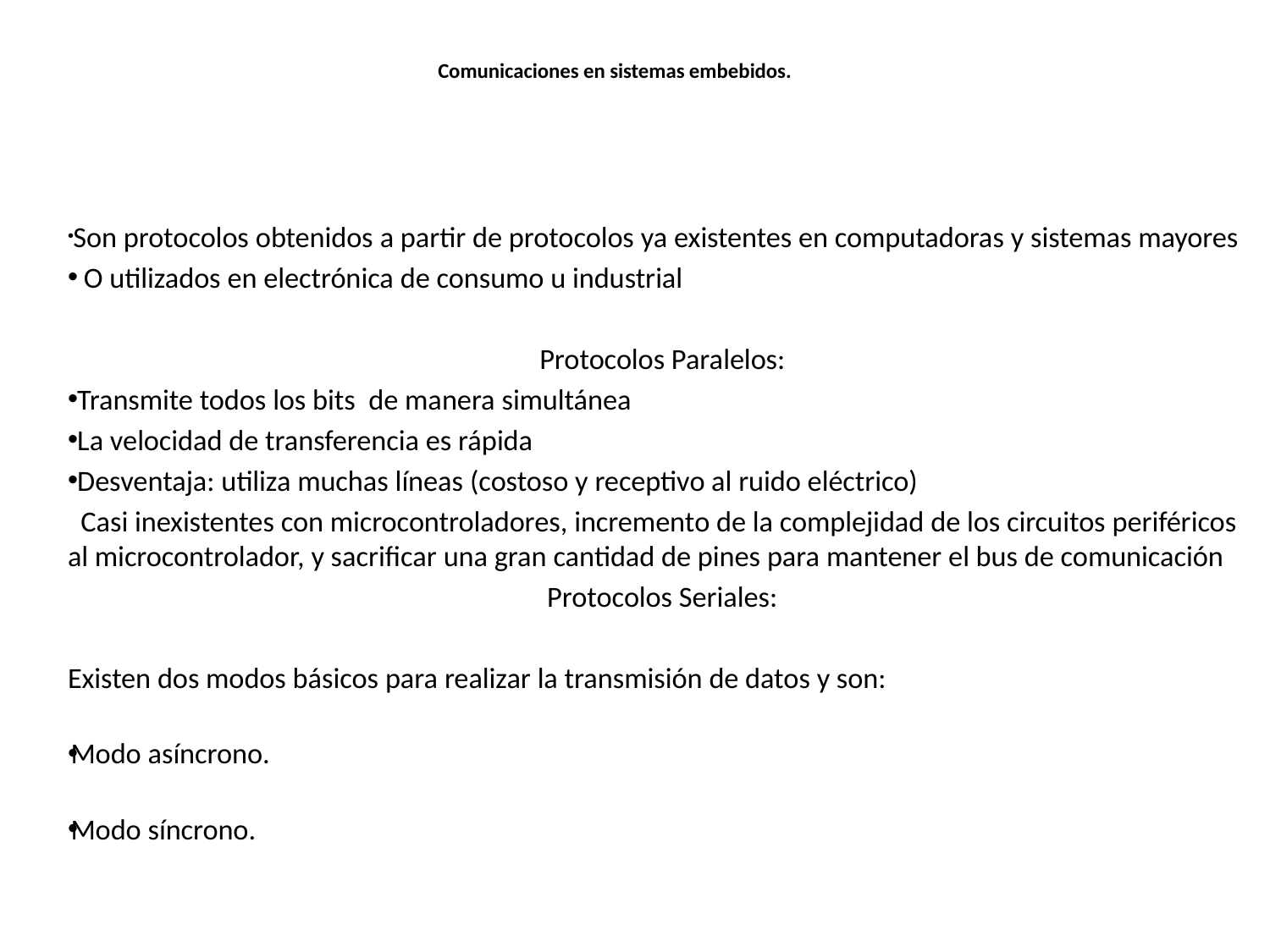

# Comunicaciones en sistemas embebidos.

 Son protocolos obtenidos a partir de protocolos ya existentes en computadoras y sistemas mayores
  O utilizados en electrónica de consumo u industrial

Protocolos Paralelos:
 Transmite todos los bits  de manera simultánea
 La velocidad de transferencia es rápida
 Desventaja: utiliza muchas líneas (costoso y receptivo al ruido eléctrico)
  Casi inexistentes con microcontroladores, incremento de la complejidad de los circuitos periféricos al microcontrolador, y sacrificar una gran cantidad de pines para mantener el bus de comunicación
Protocolos Seriales:

Existen dos modos básicos para realizar la transmisión de datos y son:
Modo asíncrono.
Modo síncrono.